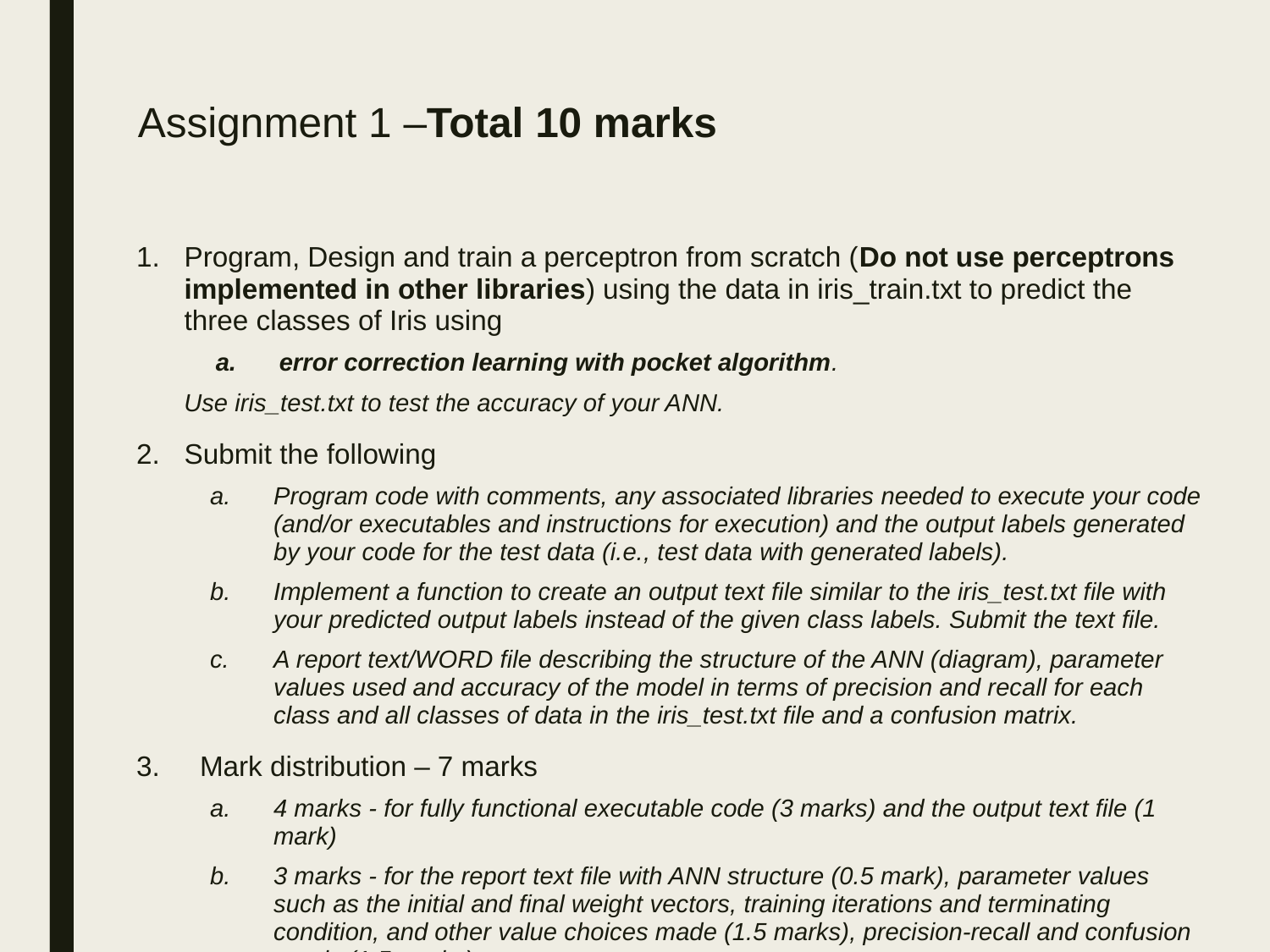

# Assignment 1 –Total 10 marks
Program, Design and train a perceptron from scratch (Do not use perceptrons implemented in other libraries) using the data in iris_train.txt to predict the three classes of Iris using
error correction learning with pocket algorithm.
Use iris_test.txt to test the accuracy of your ANN.
Submit the following
Program code with comments, any associated libraries needed to execute your code (and/or executables and instructions for execution) and the output labels generated by your code for the test data (i.e., test data with generated labels).
Implement a function to create an output text file similar to the iris_test.txt file with your predicted output labels instead of the given class labels. Submit the text file.
A report text/WORD file describing the structure of the ANN (diagram), parameter values used and accuracy of the model in terms of precision and recall for each class and all classes of data in the iris_test.txt file and a confusion matrix.
Mark distribution – 7 marks
4 marks - for fully functional executable code (3 marks) and the output text file (1 mark)
3 marks - for the report text file with ANN structure (0.5 mark), parameter values such as the initial and final weight vectors, training iterations and terminating condition, and other value choices made (1.5 marks), precision-recall and confusion matrix (1.5 marks).